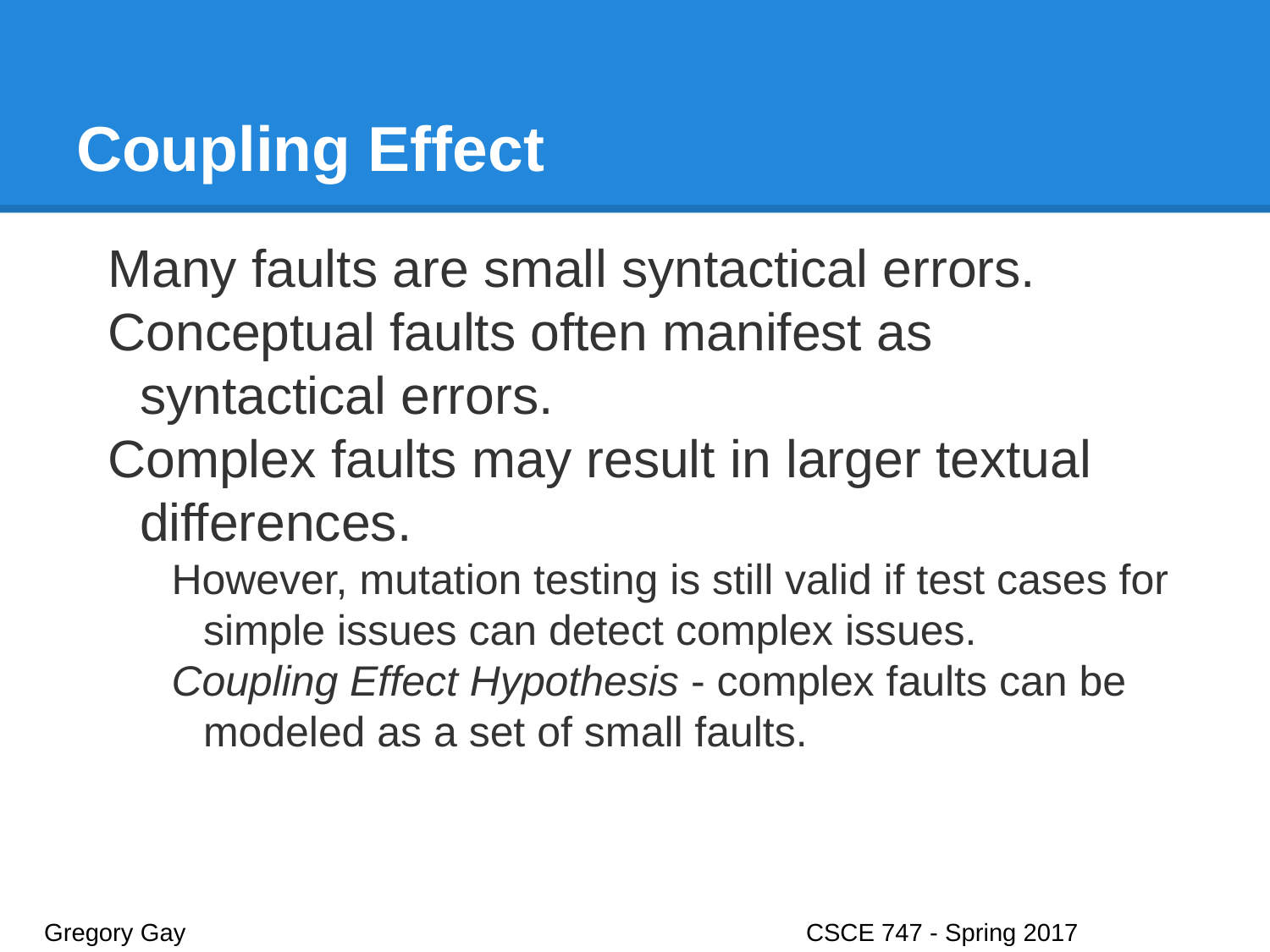

# Coupling Effect
Many faults are small syntactical errors.
Conceptual faults often manifest as syntactical errors.
Complex faults may result in larger textual differences.
However, mutation testing is still valid if test cases for simple issues can detect complex issues.
Coupling Effect Hypothesis - complex faults can be modeled as a set of small faults.
Gregory Gay					CSCE 747 - Spring 2017							26